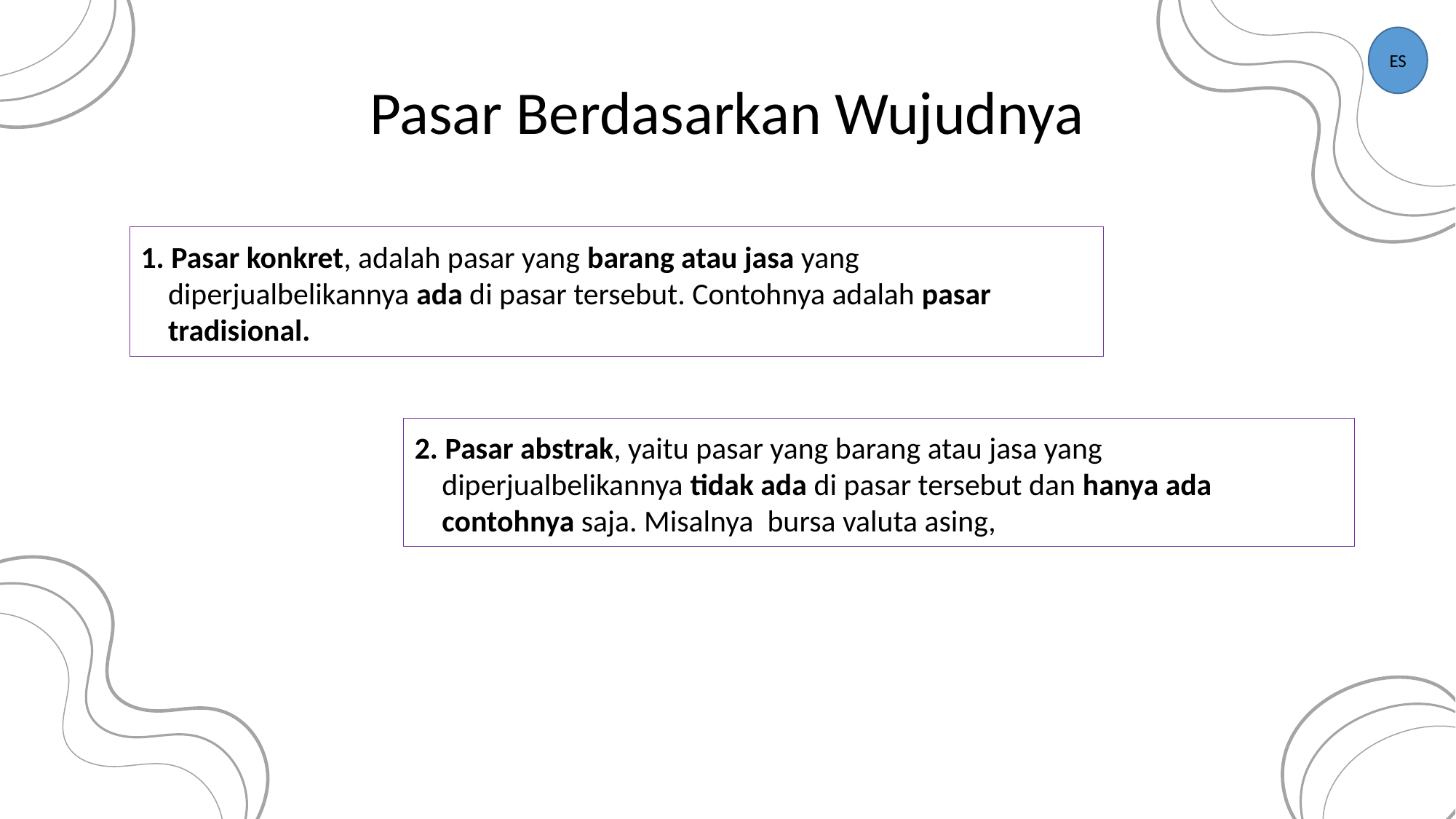

ES
# Pasar Berdasarkan Wujudnya
1. Pasar konkret, adalah pasar yang barang atau jasa yang diperjualbelikannya ada di pasar tersebut. Contohnya adalah pasar tradisional.
2. Pasar abstrak, yaitu pasar yang barang atau jasa yang diperjualbelikannya tidak ada di pasar tersebut dan hanya ada contohnya saja. Misalnya  bursa valuta asing,